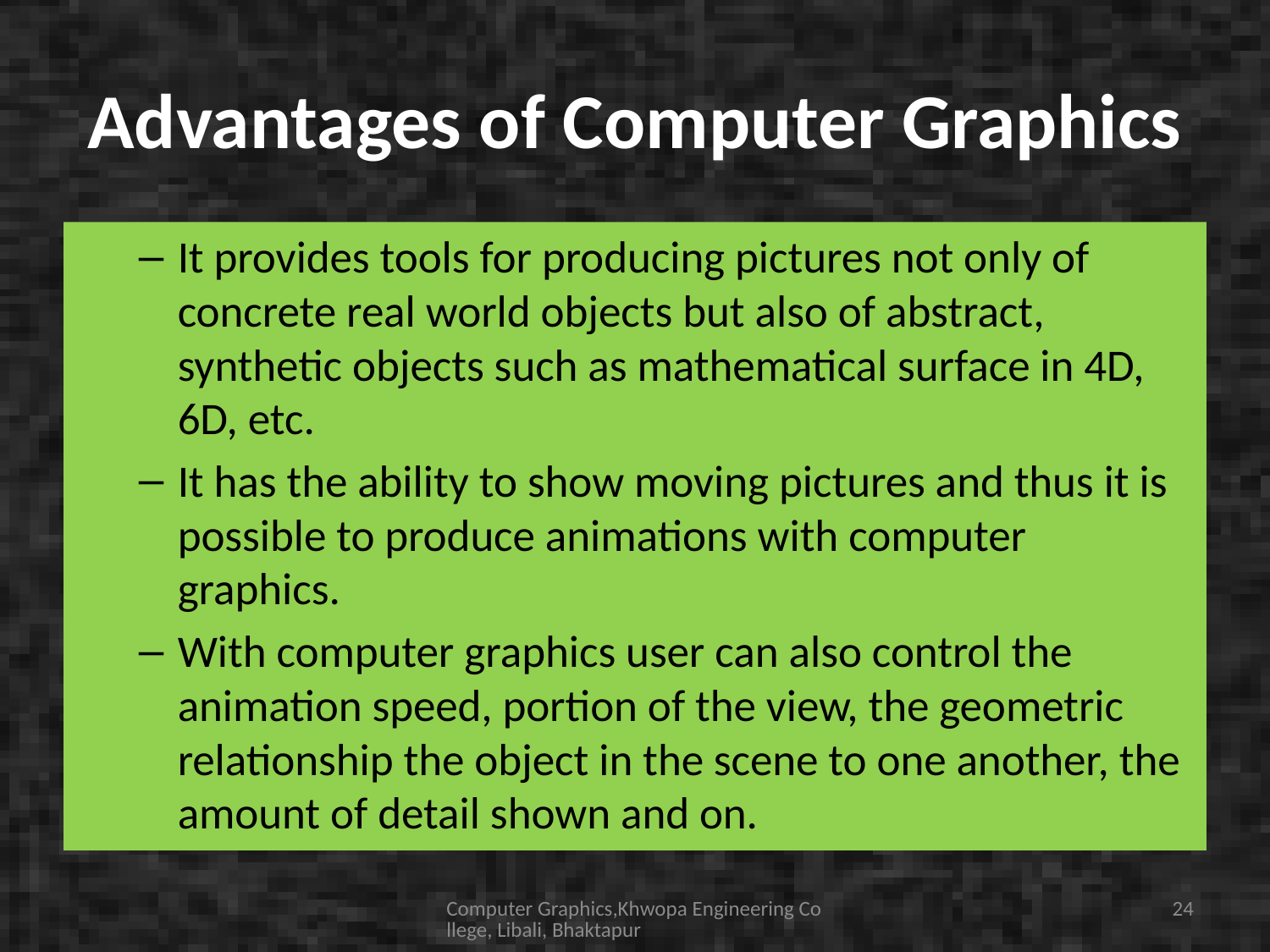

# Advantages of Computer Graphics
It provides tools for producing pictures not only of concrete real world objects but also of abstract, synthetic objects such as mathematical surface in 4D, 6D, etc.
It has the ability to show moving pictures and thus it is possible to produce animations with computer graphics.
With computer graphics user can also control the animation speed, portion of the view, the geometric relationship the object in the scene to one another, the amount of detail shown and on.
Computer Graphics,Khwopa Engineering College, Libali, Bhaktapur
24